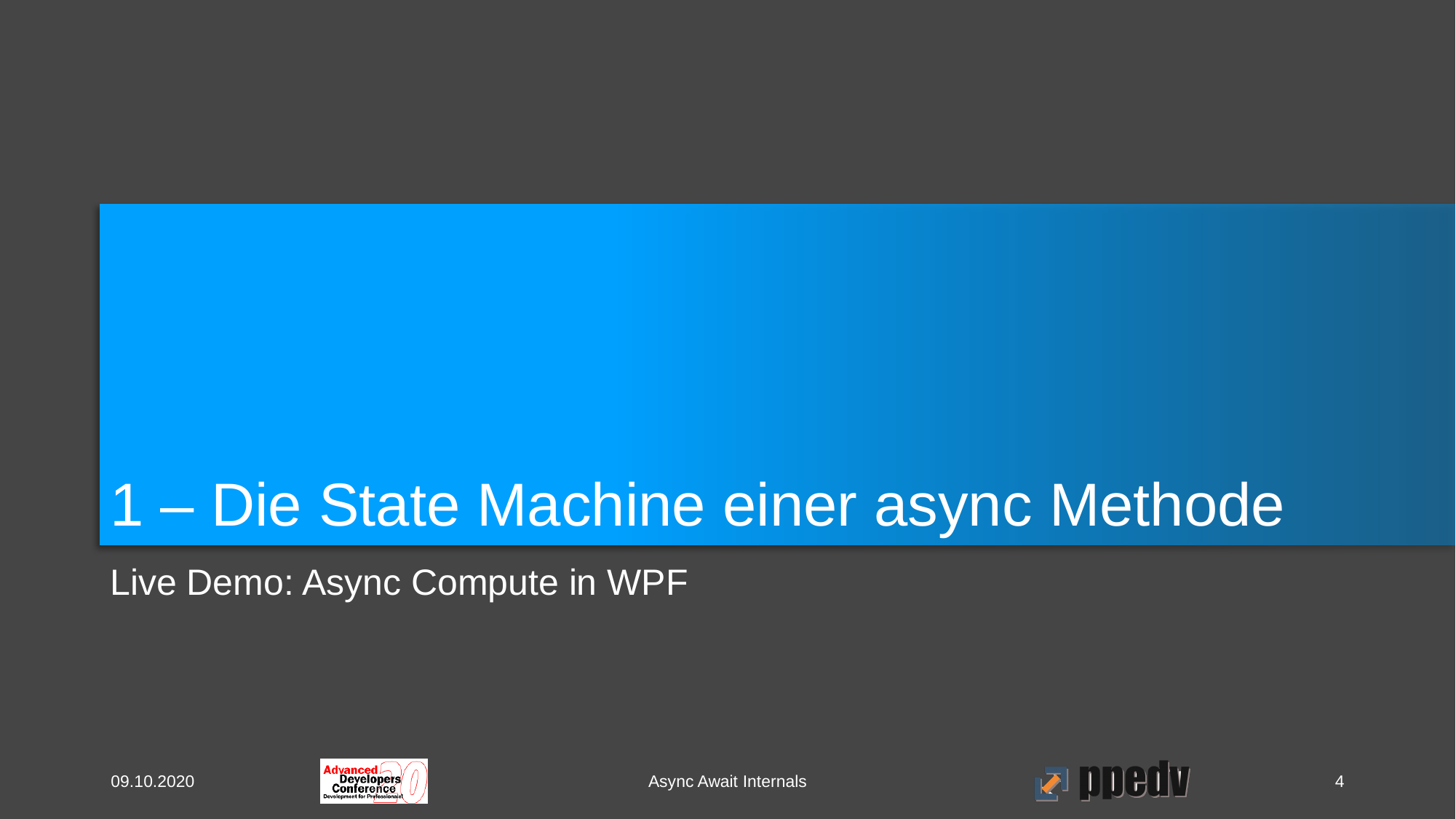

# 1 – Die State Machine einer async Methode
Live Demo: Async Compute in WPF
09.10.2020
Async Await Internals
4